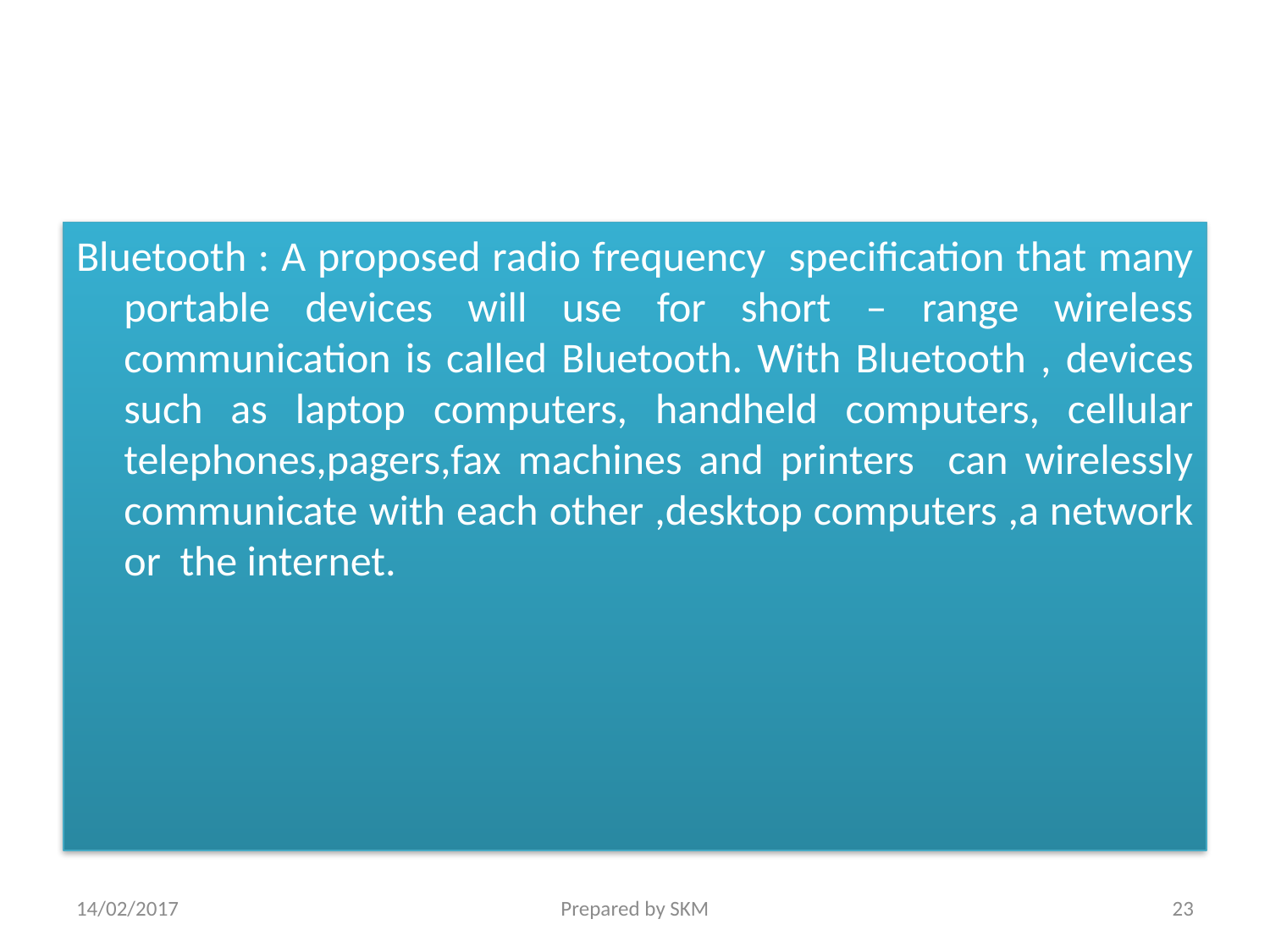

Bluetooth : A proposed radio frequency  specification that many portable devices will use for short – range wireless communication is called Bluetooth. With Bluetooth , devices such as laptop computers, handheld computers, cellular telephones,pagers,fax machines and printers  can wirelessly communicate with each other ,desktop computers ,a network or  the internet.

14/02/2017
Prepared by SKM
23